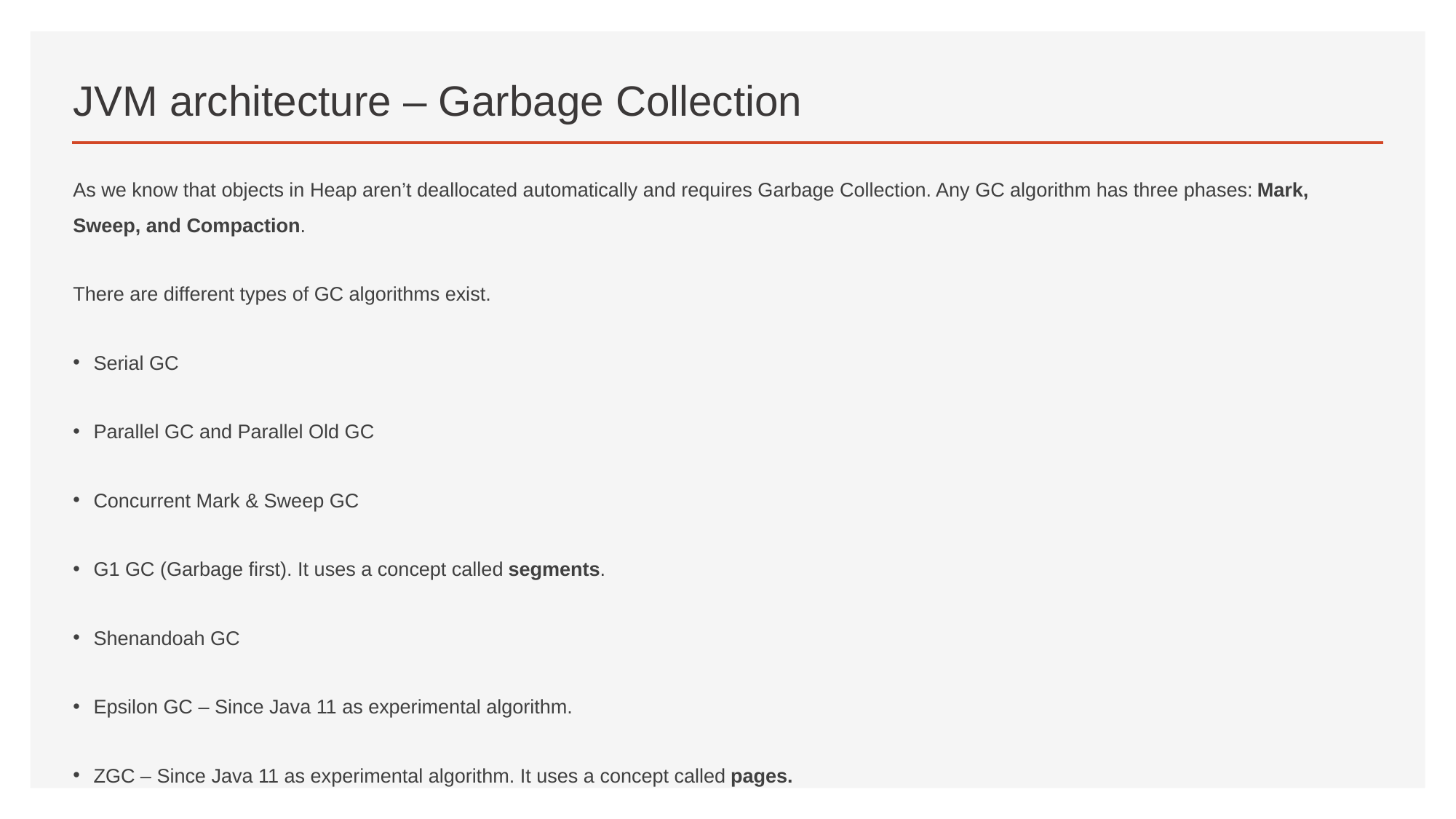

# JVM architecture – Garbage Collection
As we know that objects in Heap aren’t deallocated automatically and requires Garbage Collection. Any GC algorithm has three phases: Mark, Sweep, and Compaction.
There are different types of GC algorithms exist.
Serial GC
Parallel GC and Parallel Old GC
Concurrent Mark & Sweep GC
G1 GC (Garbage first). It uses a concept called segments.
Shenandoah GC
Epsilon GC – Since Java 11 as experimental algorithm.
ZGC – Since Java 11 as experimental algorithm. It uses a concept called pages.